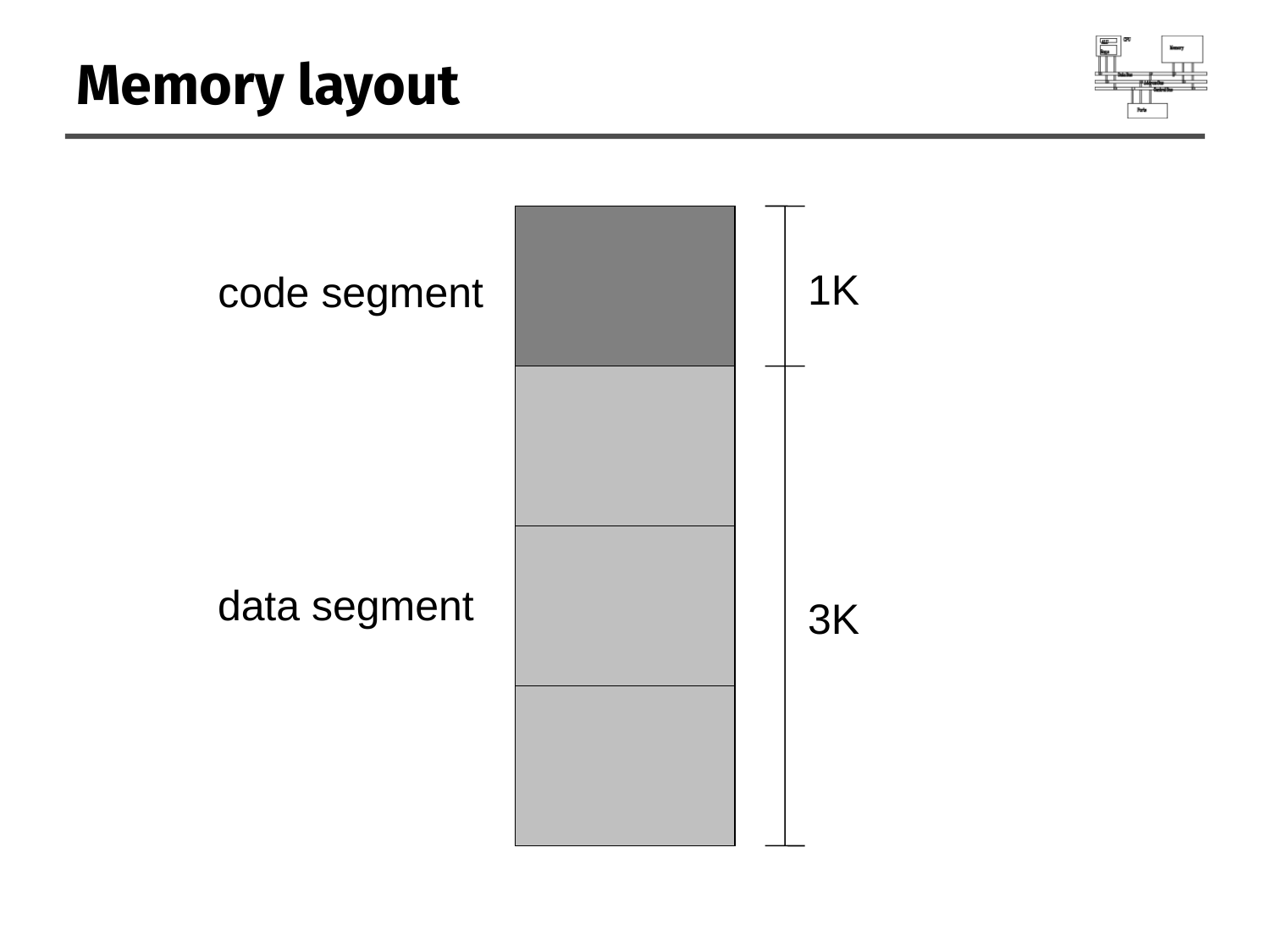

# Memory layout

1K
code segment

data segment
3K